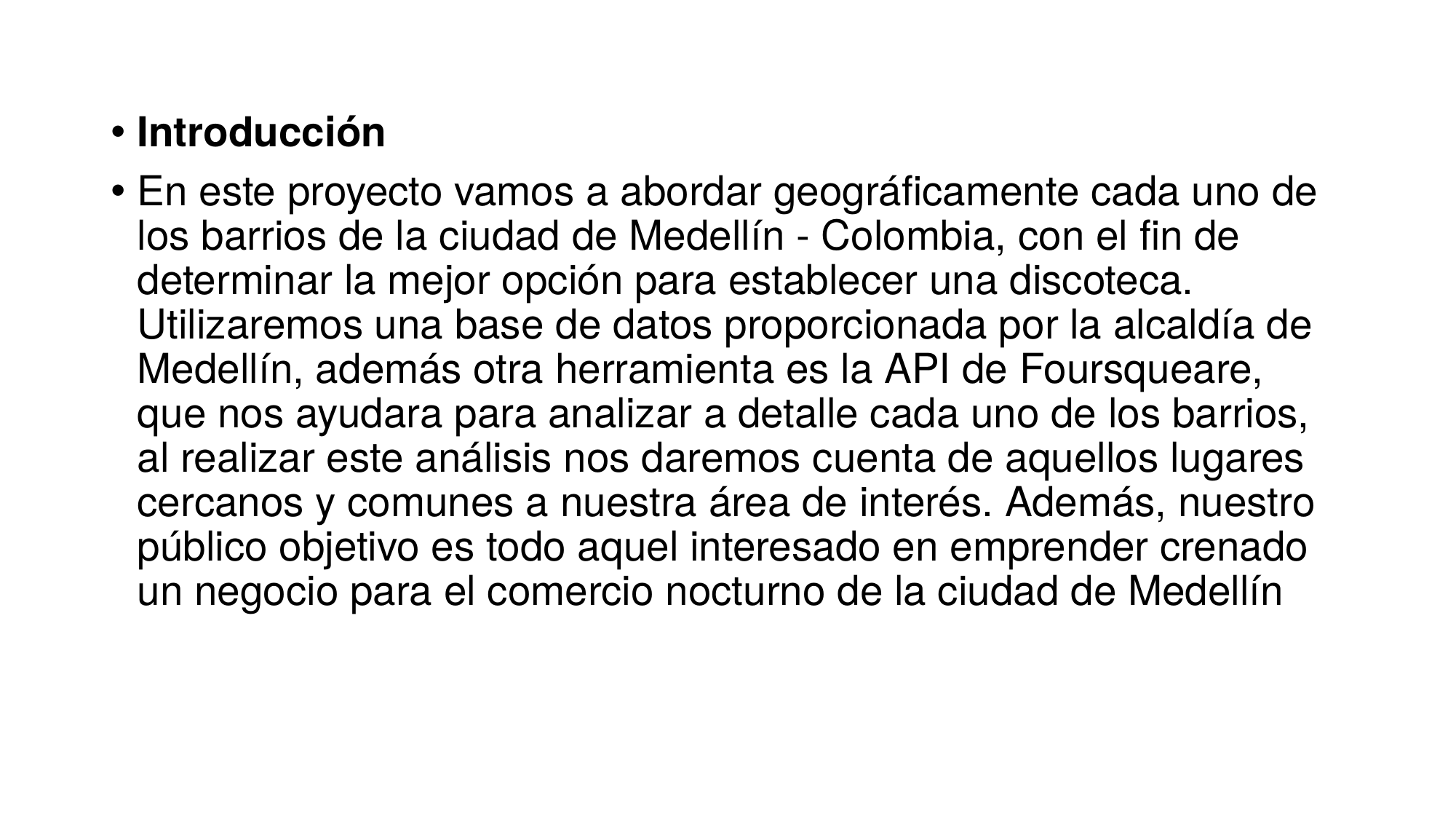

Introducción
En este proyecto vamos a abordar geográficamente cada uno de los barrios de la ciudad de Medellín - Colombia, con el fin de determinar la mejor opción para establecer una discoteca. Utilizaremos una base de datos proporcionada por la alcaldía de Medellín, además otra herramienta es la API de Foursqueare, que nos ayudara para analizar a detalle cada uno de los barrios, al realizar este análisis nos daremos cuenta de aquellos lugares cercanos y comunes a nuestra área de interés. Además, nuestro público objetivo es todo aquel interesado en emprender crenado un negocio para el comercio nocturno de la ciudad de Medellín